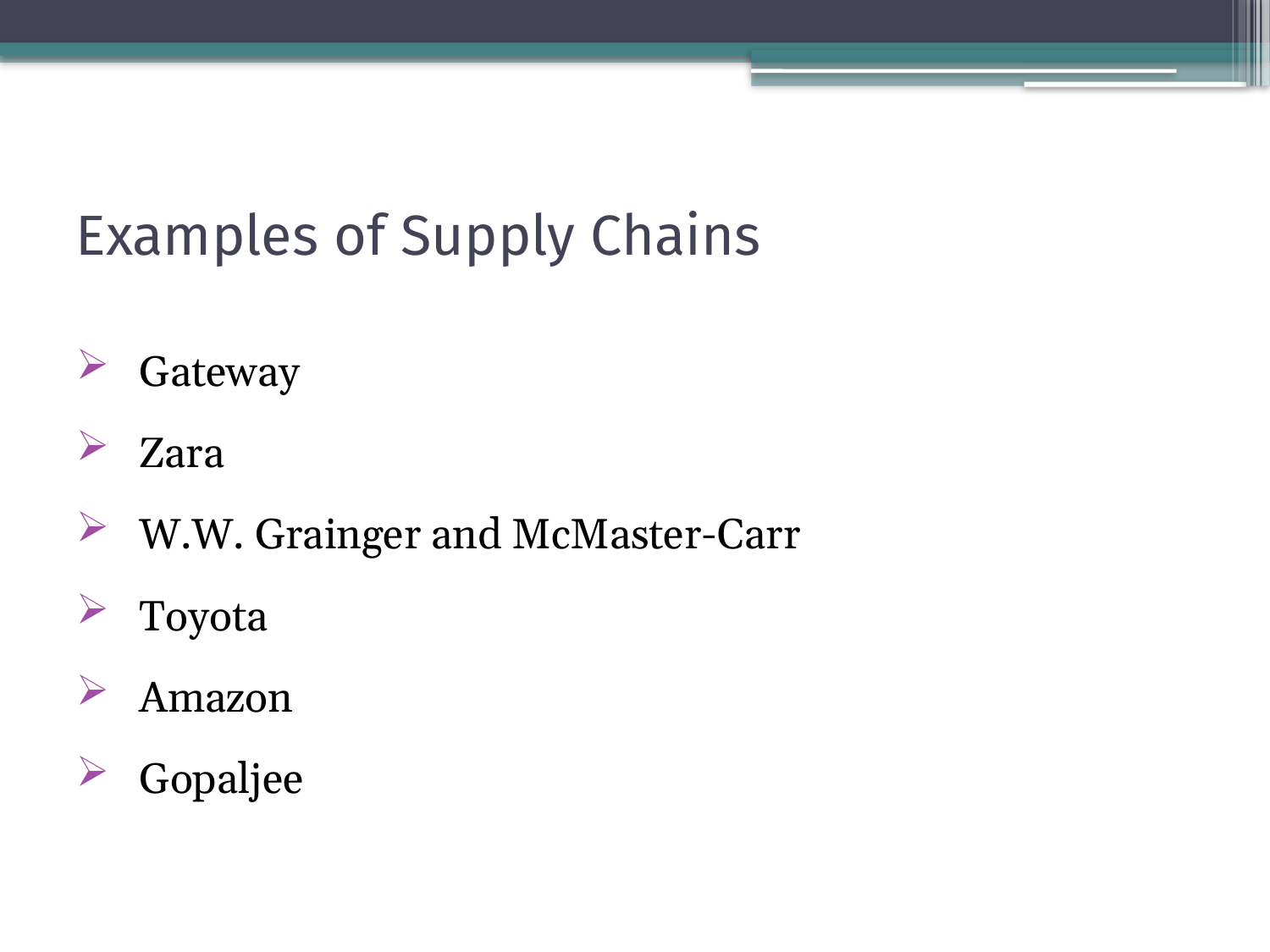

# Examples of Supply Chains
Gateway
Zara
W.W. Grainger and McMaster-Carr
Toyota
Amazon
Gopaljee